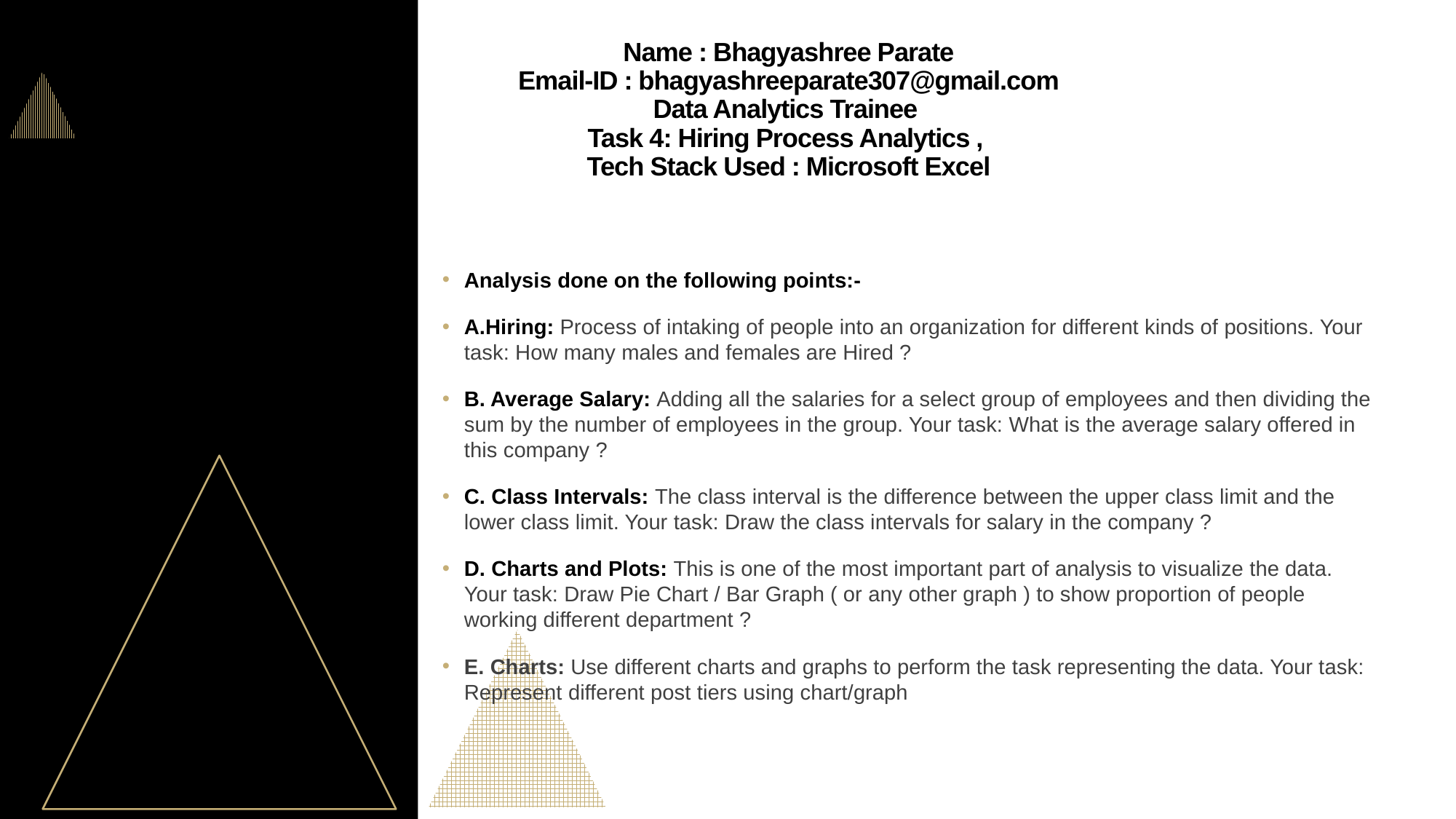

# Name : Bhagyashree Parate Email-ID : bhagyashreeparate307@gmail.com Data Analytics Trainee Task 4: Hiring Process Analytics , Tech Stack Used : Microsoft Excel

Analysis done on the following points:-
A.Hiring: Process of intaking of people into an organization for different kinds of positions. Your task: How many males and females are Hired ?
B. Average Salary: Adding all the salaries for a select group of employees and then dividing the sum by the number of employees in the group. Your task: What is the average salary offered in this company ?
C. Class Intervals: The class interval is the difference between the upper class limit and the lower class limit. Your task: Draw the class intervals for salary in the company ?
D. Charts and Plots: This is one of the most important part of analysis to visualize the data. Your task: Draw Pie Chart / Bar Graph ( or any other graph ) to show proportion of people working different department ?
E. Charts: Use different charts and graphs to perform the task representing the data. Your task: Represent different post tiers using chart/graph